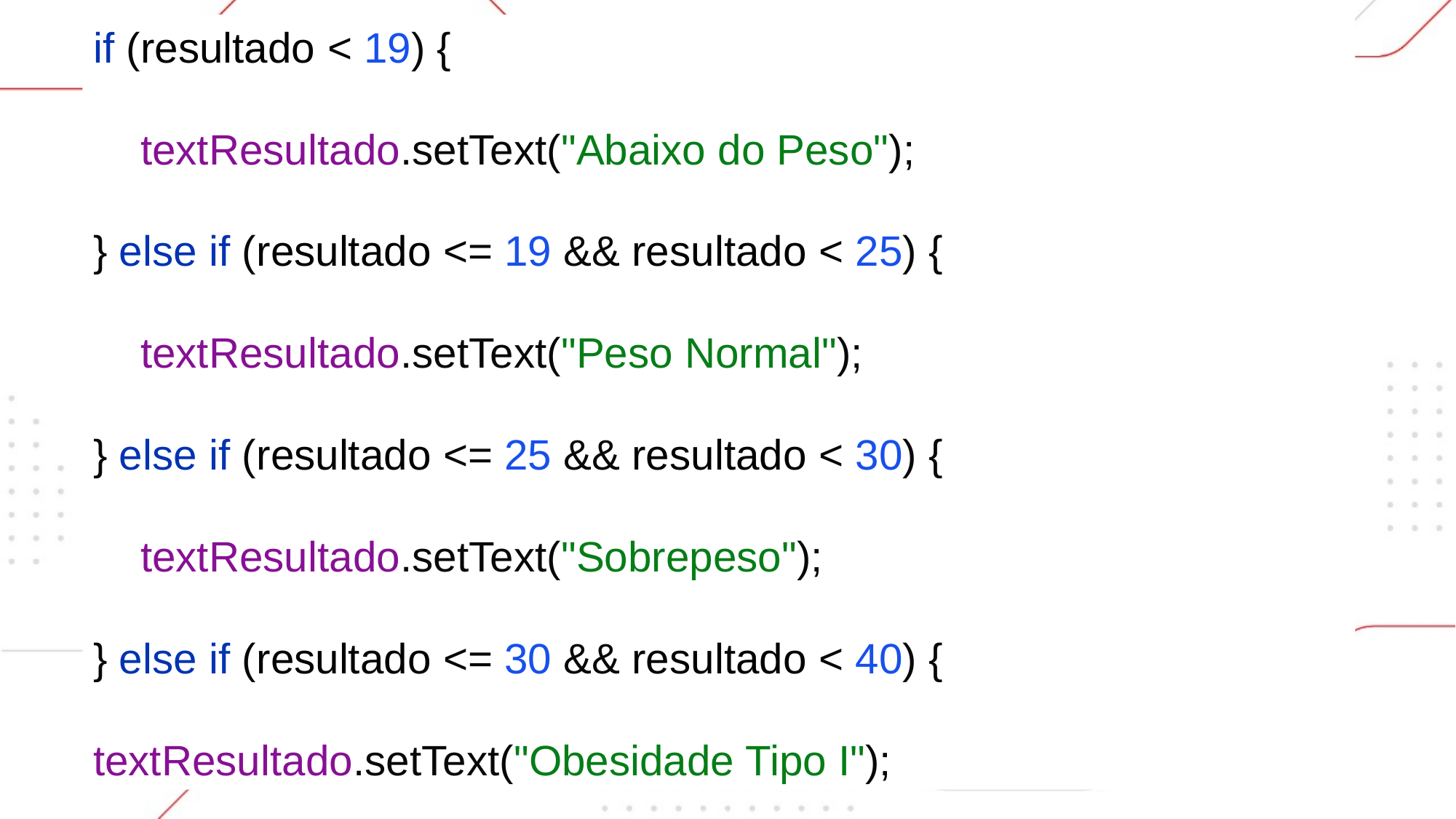

if (resultado < 19) {
    textResultado.setText("Abaixo do Peso");
} else if (resultado <= 19 && resultado < 25) {
    textResultado.setText("Peso Normal");
} else if (resultado <= 25 && resultado < 30) {
    textResultado.setText("Sobrepeso");
} else if (resultado <= 30 && resultado < 40) {
textResultado.setText("Obesidade Tipo I");
7